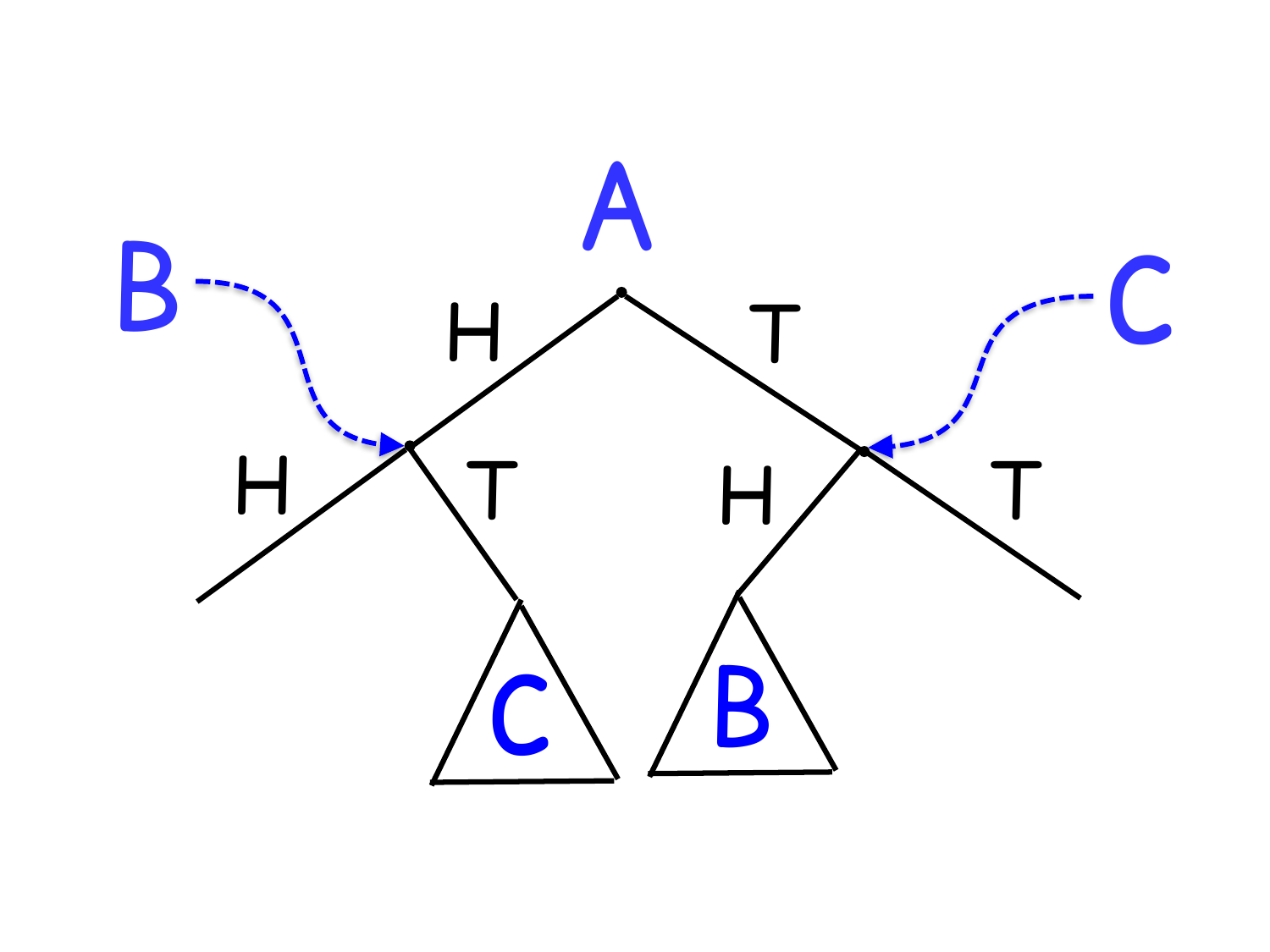

A
B
C
H
T

H
T
T
H

B
C